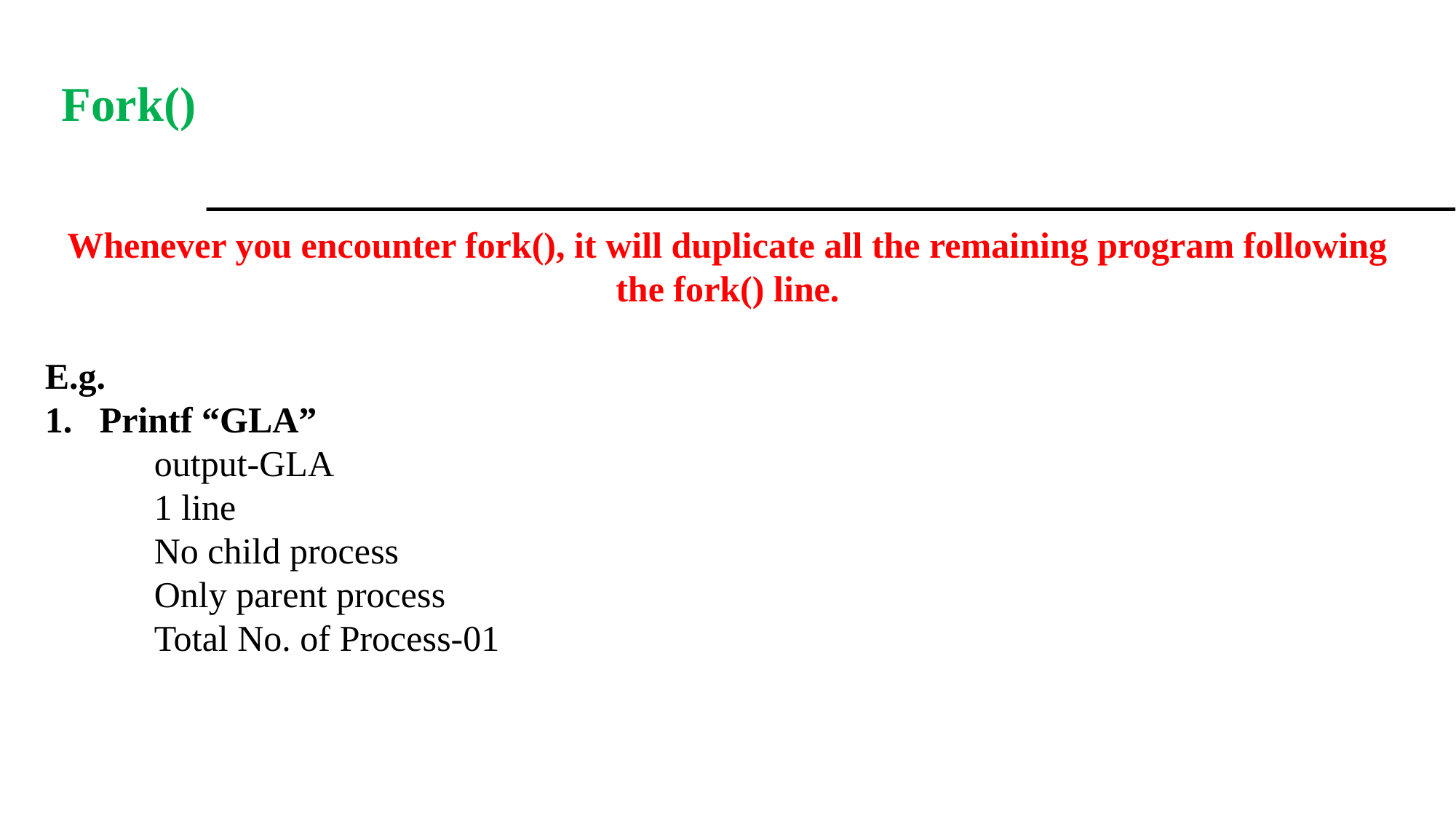

# Fork()
Whenever you encounter fork(), it will duplicate all the remaining program following the fork() line.

E.g.
Printf “GLA”
 	output-GLA
	1 line
	No child process
	Only parent process
	Total No. of Process-01